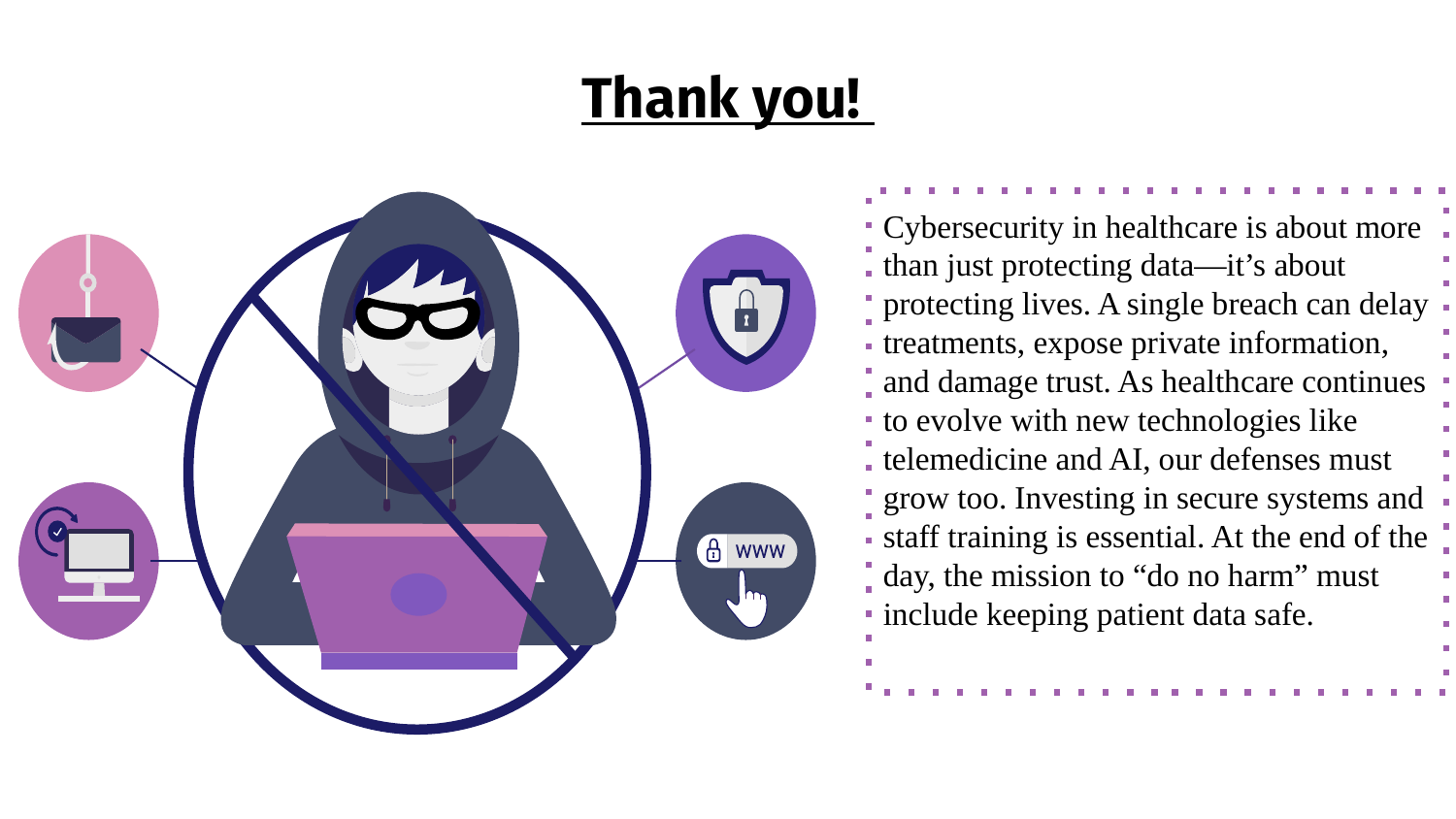

# Thank you!
Cybersecurity in healthcare is about more than just protecting data—it’s about protecting lives. A single breach can delay treatments, expose private information, and damage trust. As healthcare continues to evolve with new technologies like telemedicine and AI, our defenses must grow too. Investing in secure systems and staff training is essential. At the end of the day, the mission to “do no harm” must include keeping patient data safe.